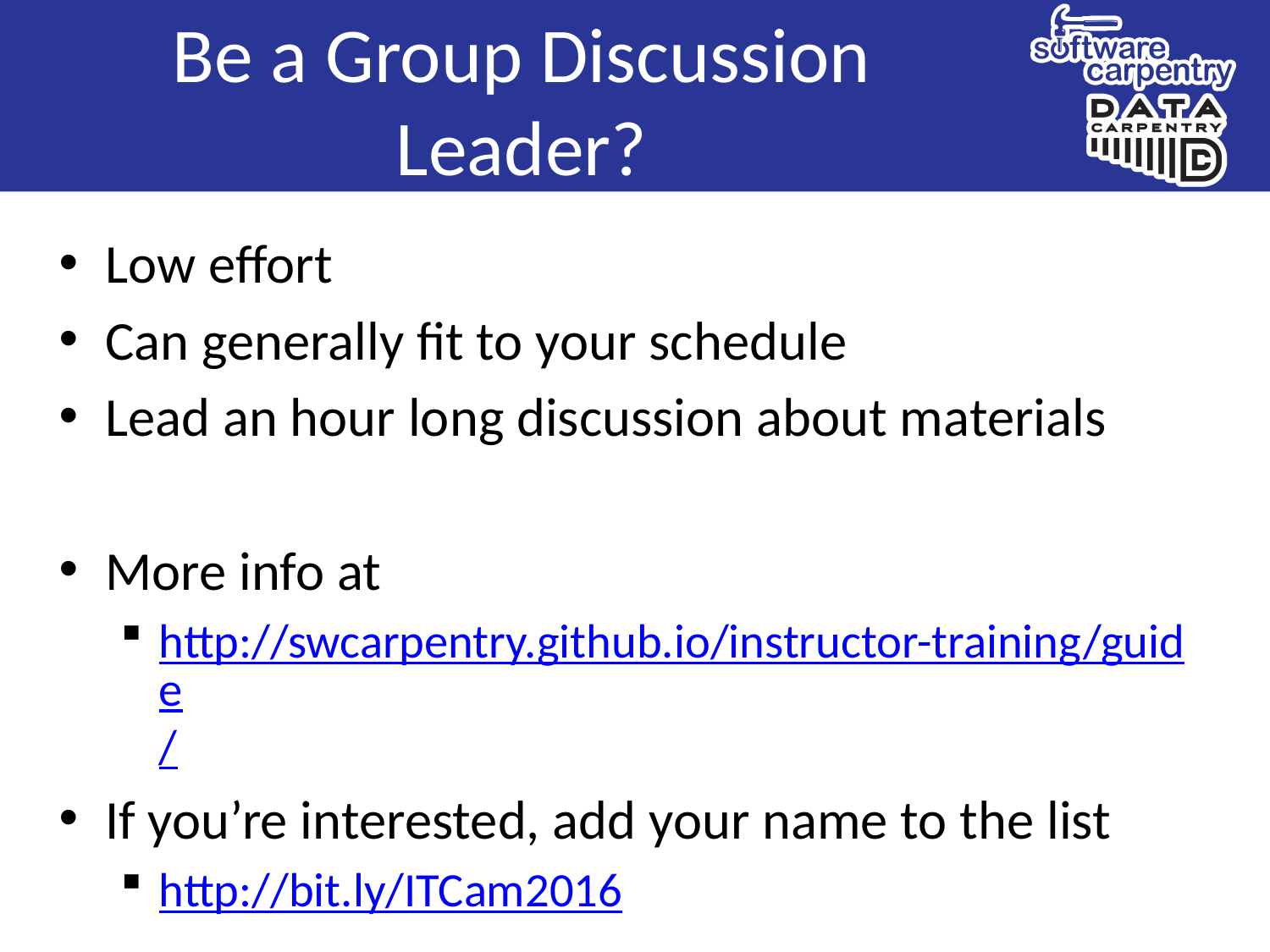

# Be a Group Discussion Leader?
Low effort
Can generally fit to your schedule
Lead an hour long discussion about materials

More info at
http://swcarpentry.github.io/instructor-training/guide/
If you’re interested, add your name to the list
http://bit.ly/ITCam2016